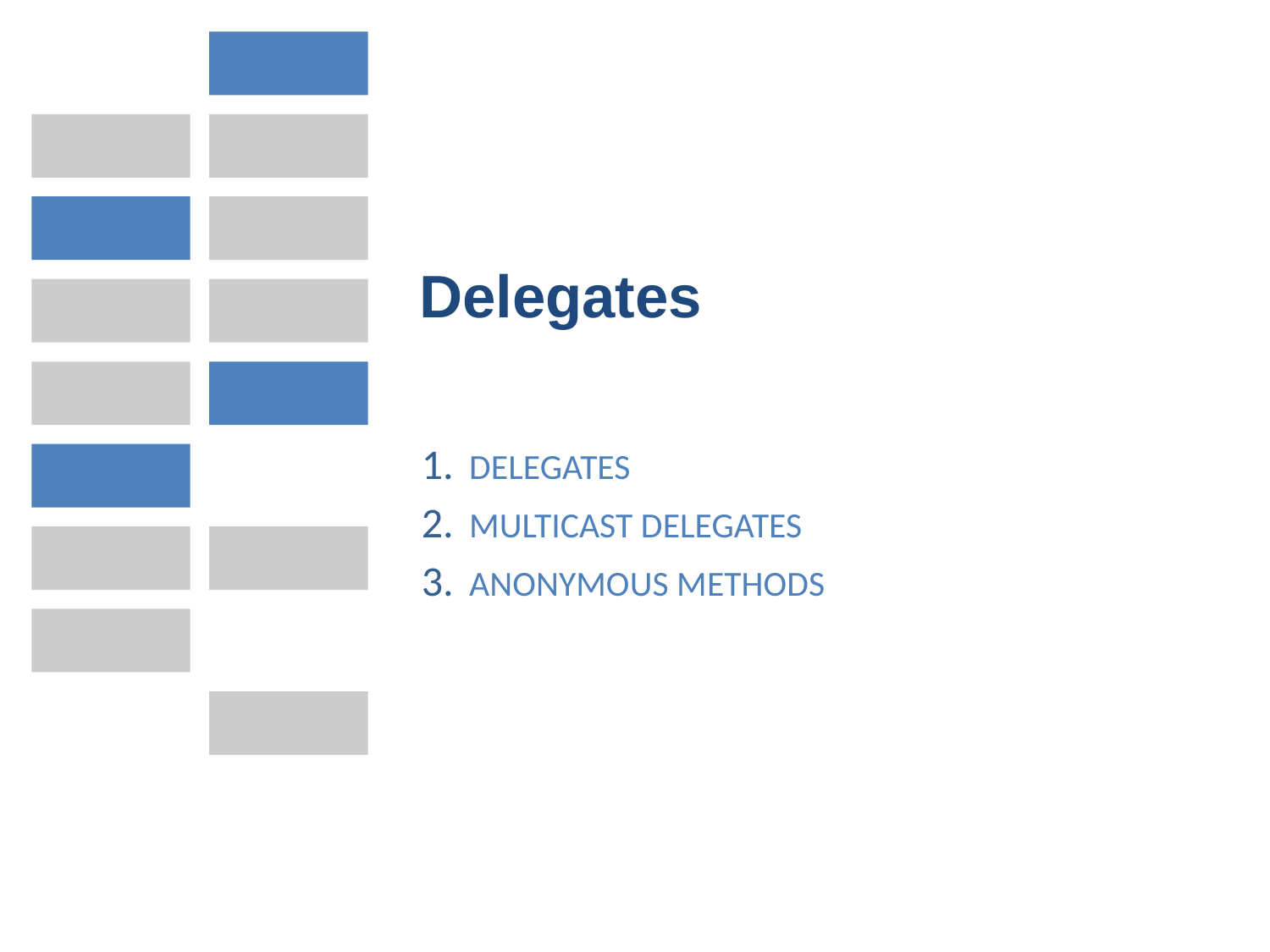

# Delegates
Delegates
Multicast Delegates
Anonymous Methods